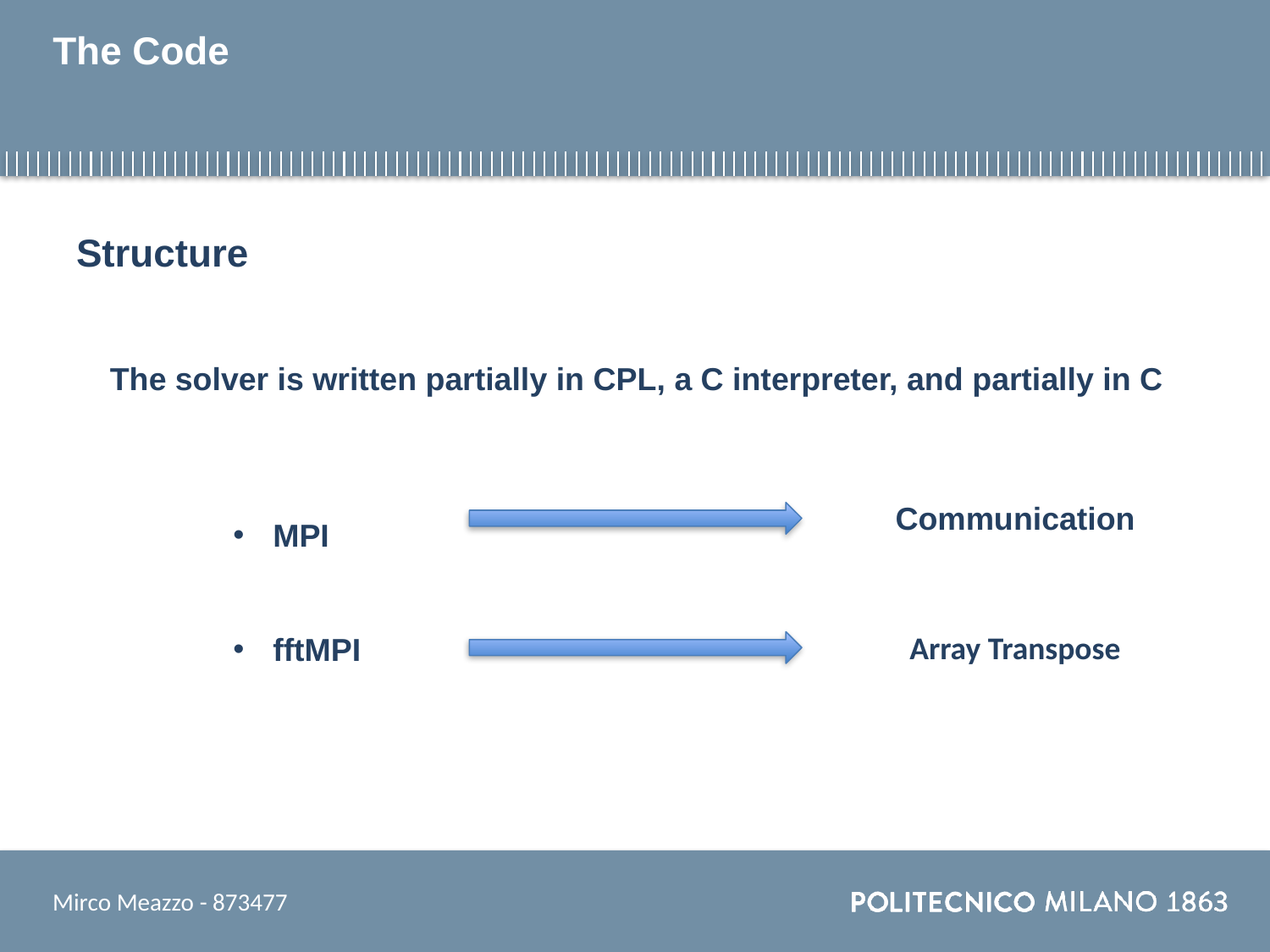

# The Code
Structure
The solver is written partially in CPL, a C interpreter, and partially in C
MPI

fftMPI
Communication

Array Transpose

Mirco Meazzo - 873477